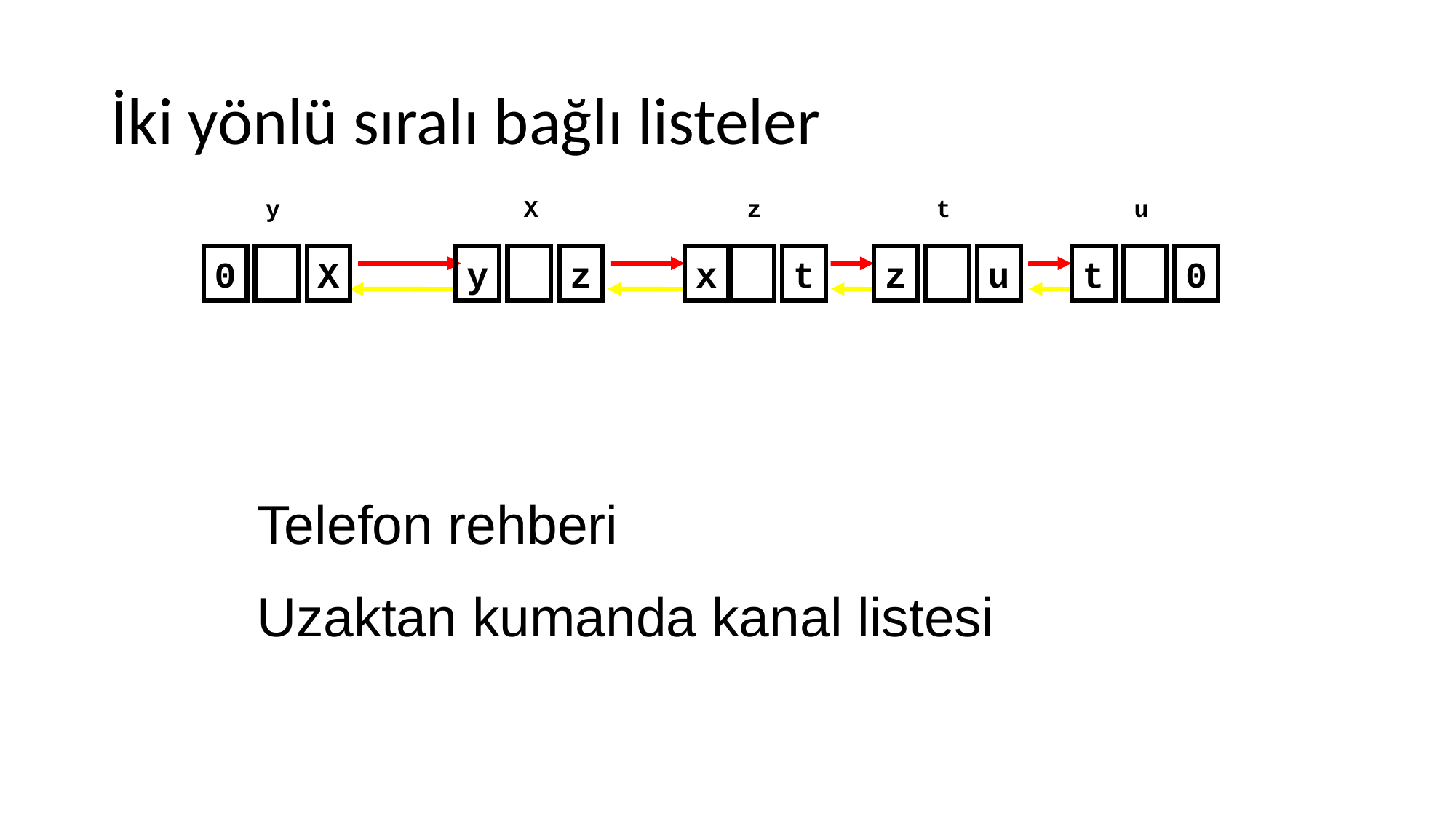

# İki yönlü sıralı bağlı listeler
y
X
z
t
u
0

X
y

z
x

t
z

u
t

0

Telefon rehberi
Uzaktan kumanda kanal listesi